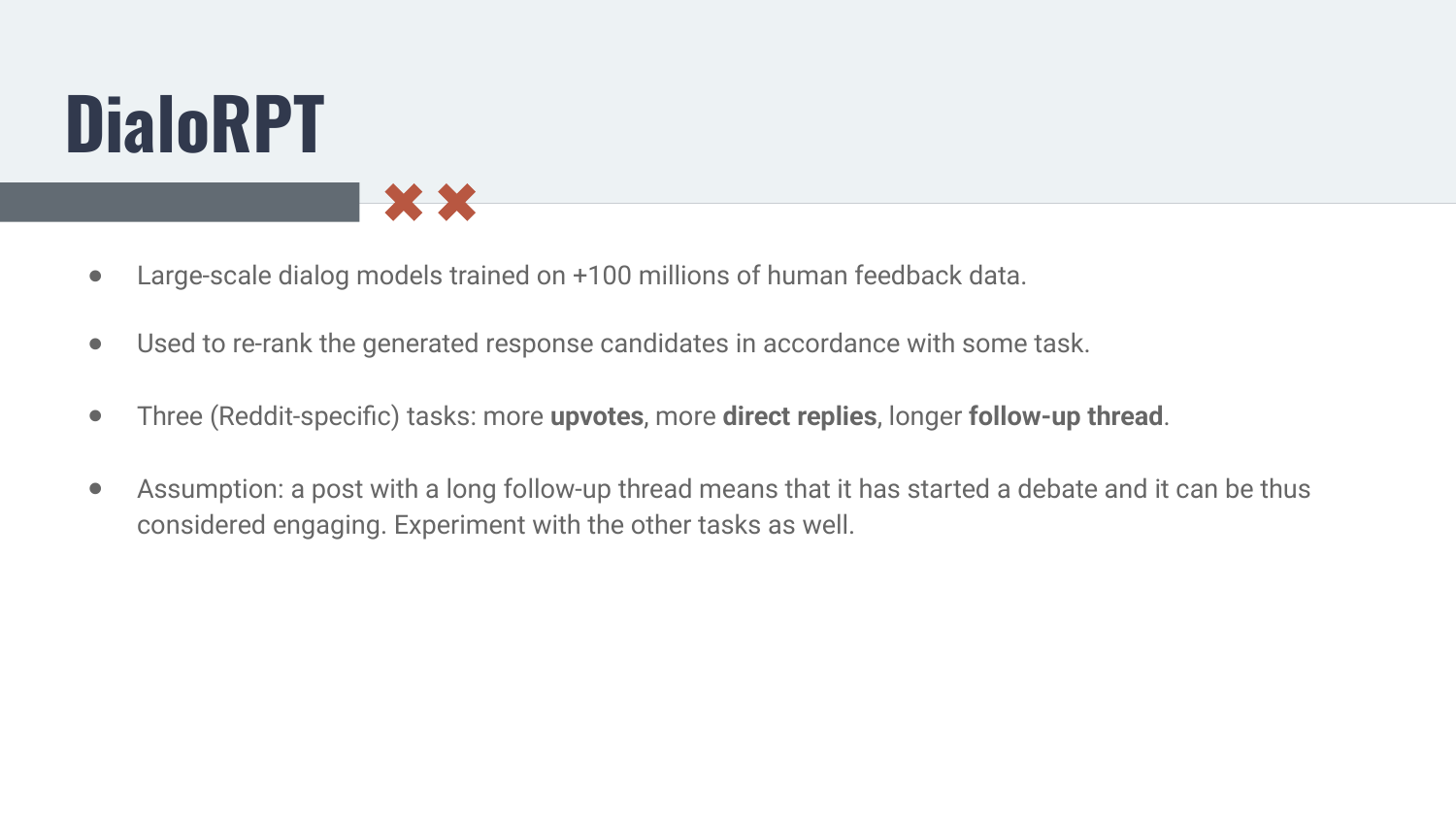

DialoRPT
#
Large-scale dialog models trained on +100 millions of human feedback data.
Used to re-rank the generated response candidates in accordance with some task.
Three (Reddit-specific) tasks: more upvotes, more direct replies, longer follow-up thread.
Assumption: a post with a long follow-up thread means that it has started a debate and it can be thus considered engaging. Experiment with the other tasks as well.